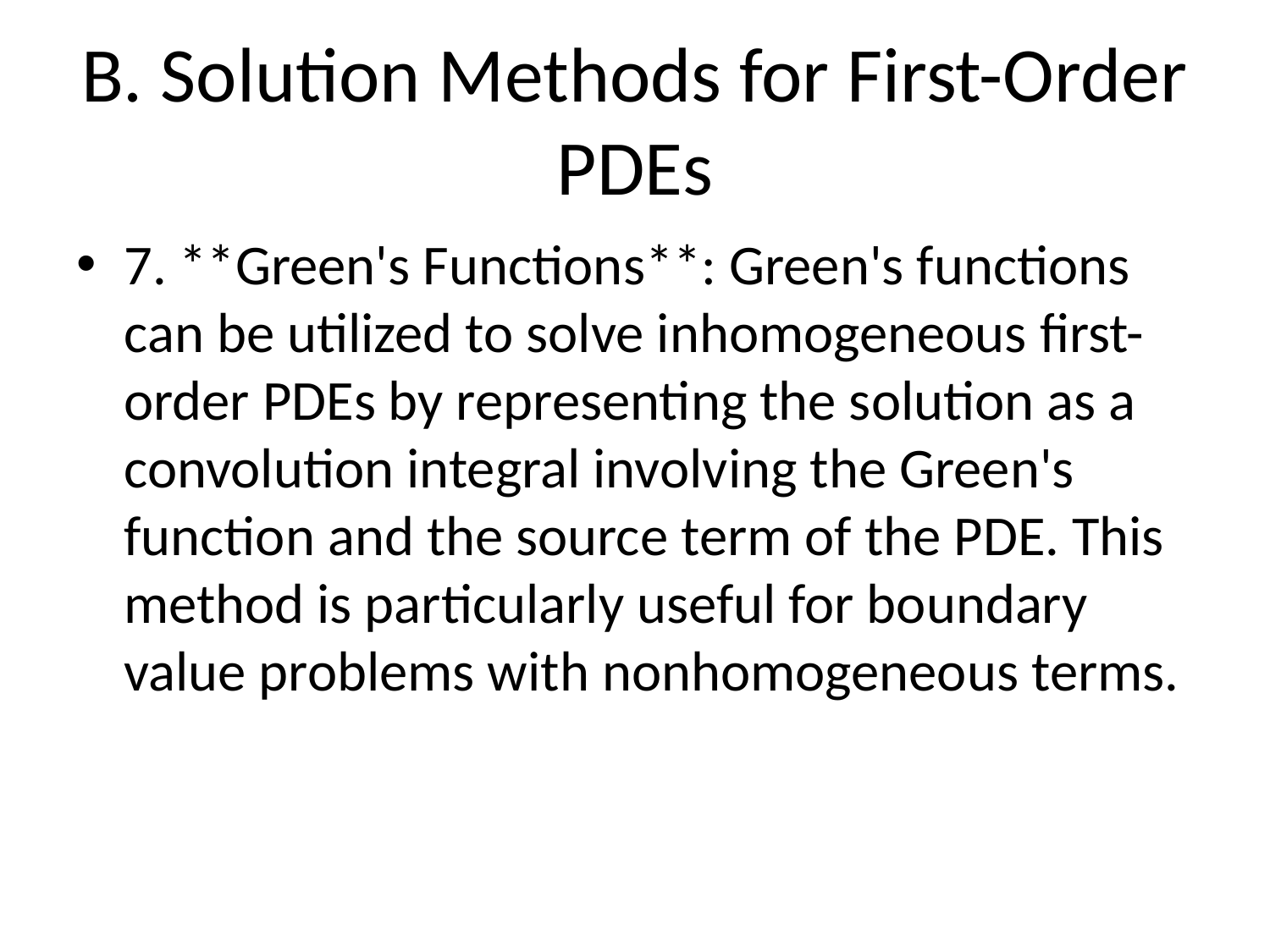

# B. Solution Methods for First-Order PDEs
7. **Green's Functions**: Green's functions can be utilized to solve inhomogeneous first-order PDEs by representing the solution as a convolution integral involving the Green's function and the source term of the PDE. This method is particularly useful for boundary value problems with nonhomogeneous terms.